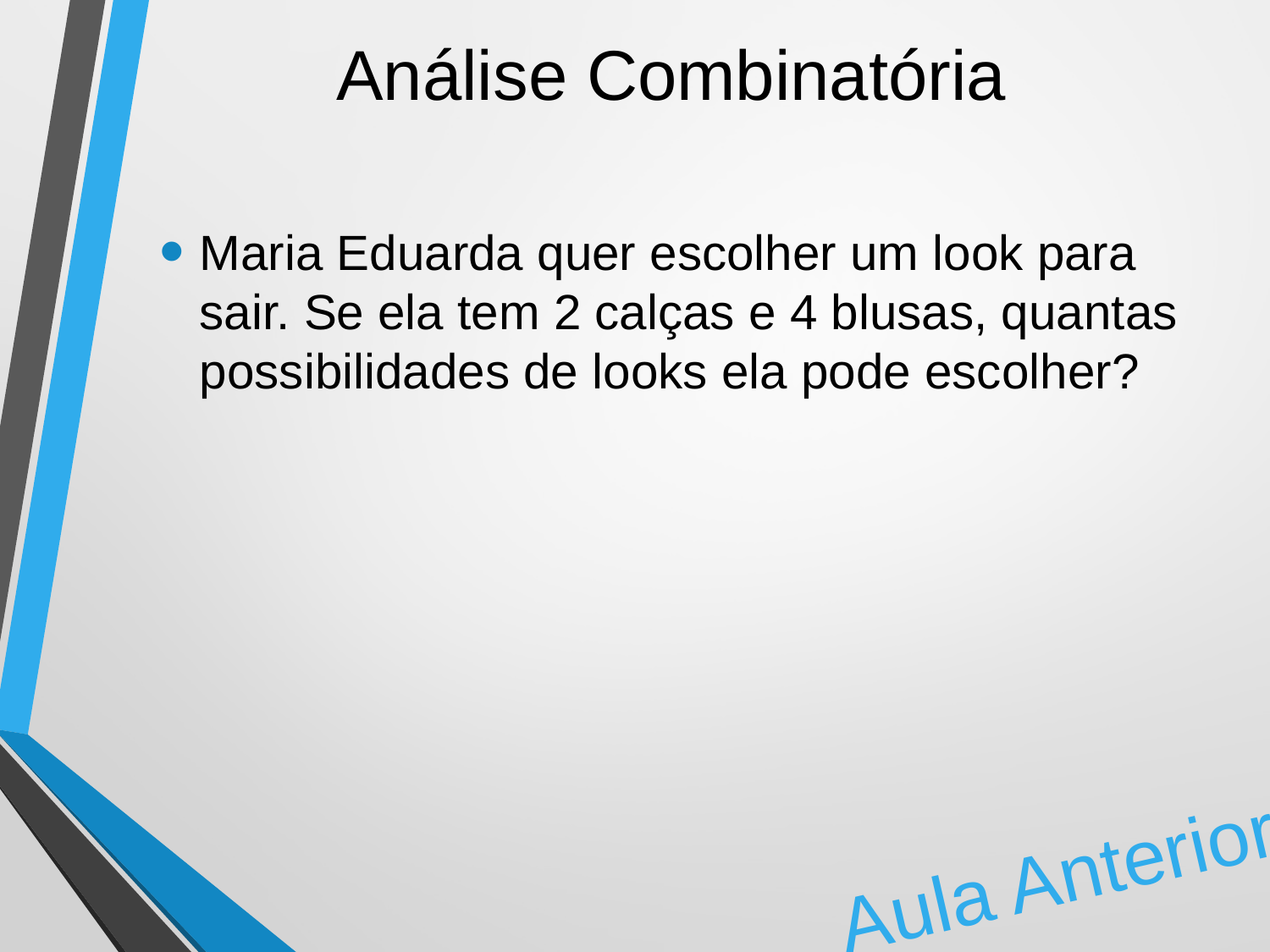

# Análise Combinatória
Maria Eduarda quer escolher um look para sair. Se ela tem 2 calças e 4 blusas, quantas possibilidades de looks ela pode escolher?
Aula Anterior